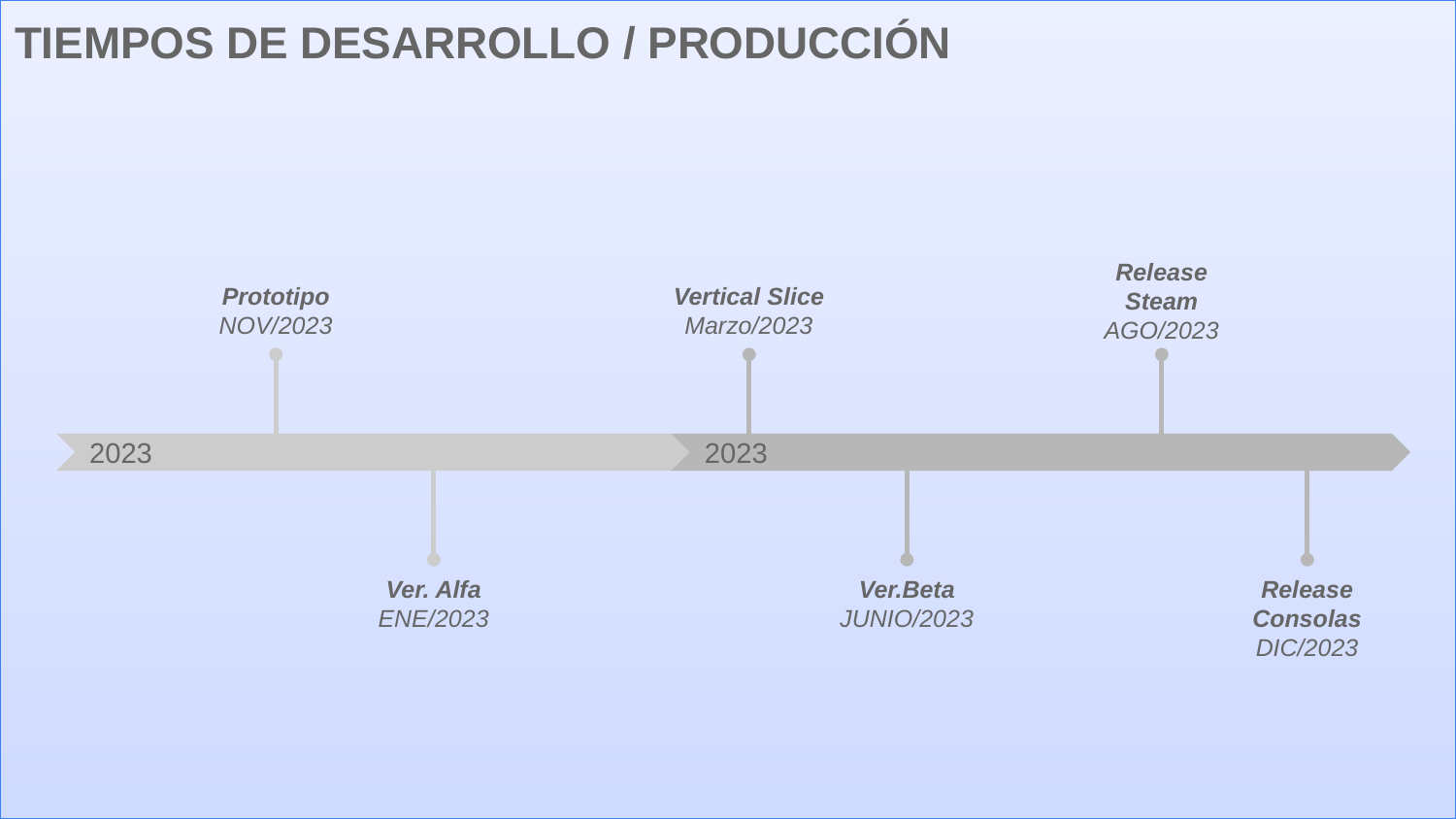

TIEMPOS DE DESARROLLO / PRODUCCIÓN
Si bien no tenemos conocimiento de tiempos de producción a esta altura de la carrera, colocar el slide con tiempos estimados, solo para que tome forma de propuesta el ejercicio.
Release Steam
AGO/2023
Prototipo
NOV/2023
Vertical Slice
Marzo/2023
2023
2023
Ver. Alfa
ENE/2023
Ver.Beta
JUNIO/2023
Release Consolas
DIC/2023